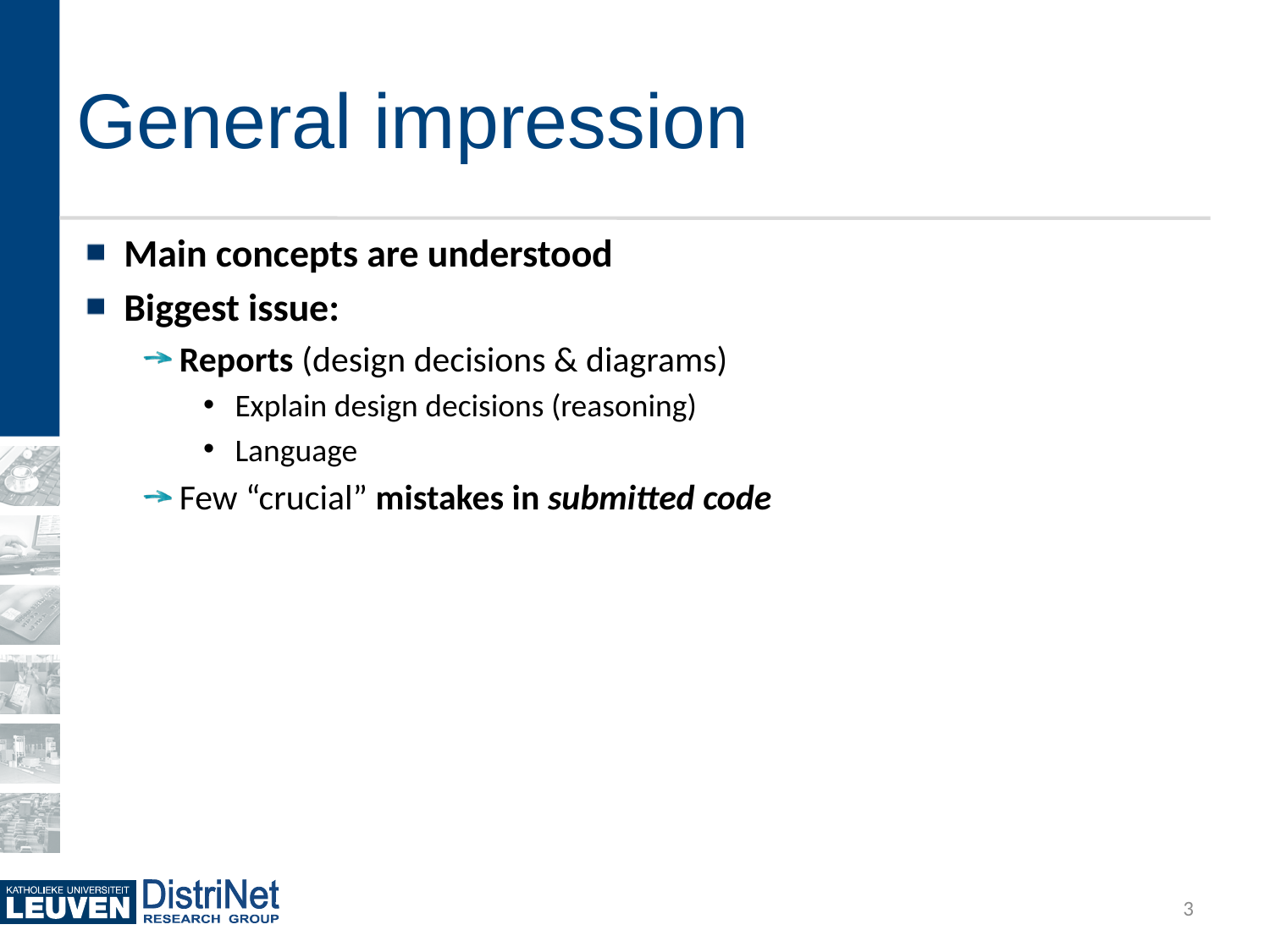

# General impression
Main concepts are understood
Biggest issue:
Reports (design decisions & diagrams)
Explain design decisions (reasoning)
Language
Few “crucial” mistakes in submitted code
3